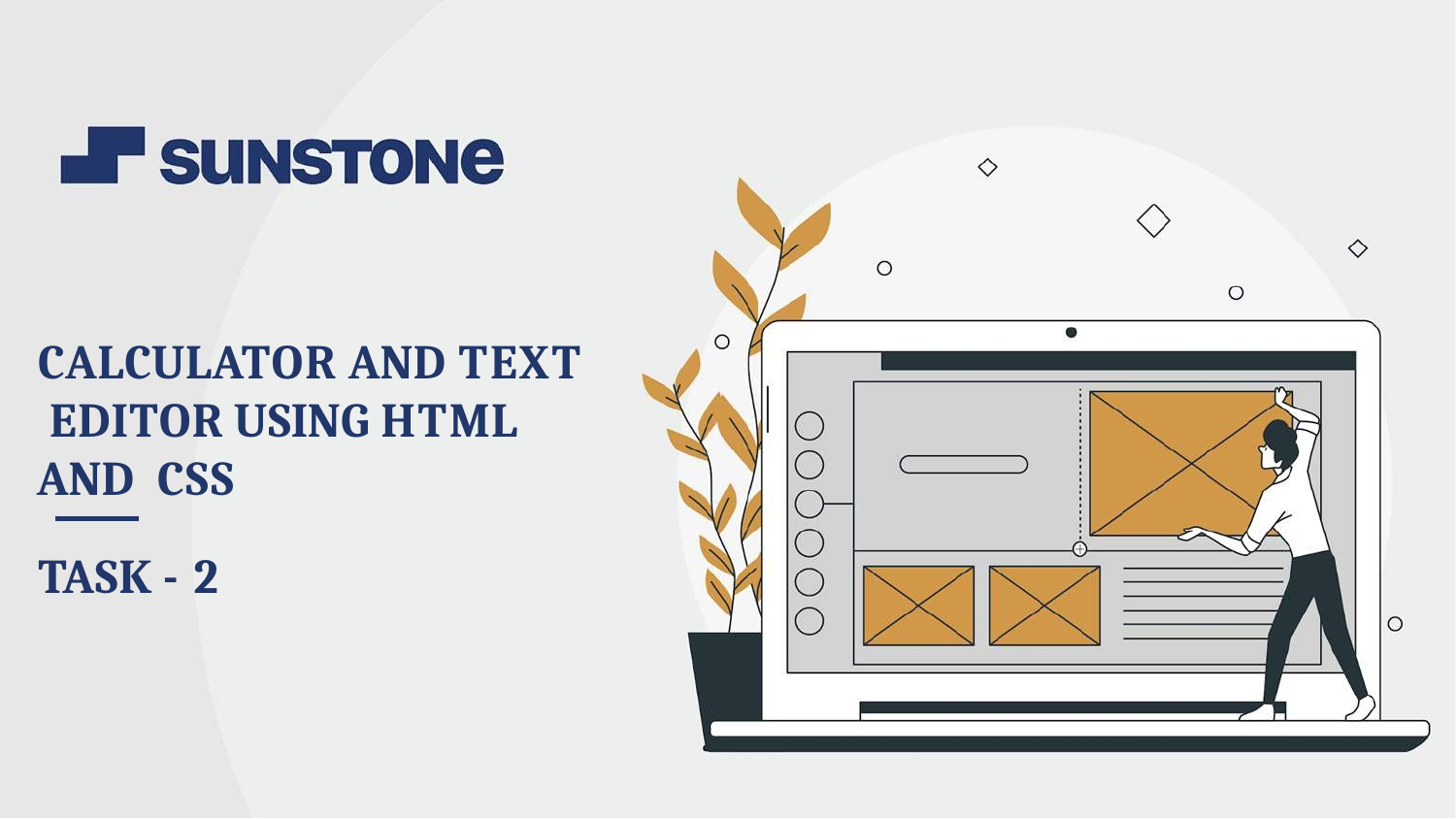

# CALCULATOR AND TEXT  EDITOR USING HTML AND  CSS
TASK - 2